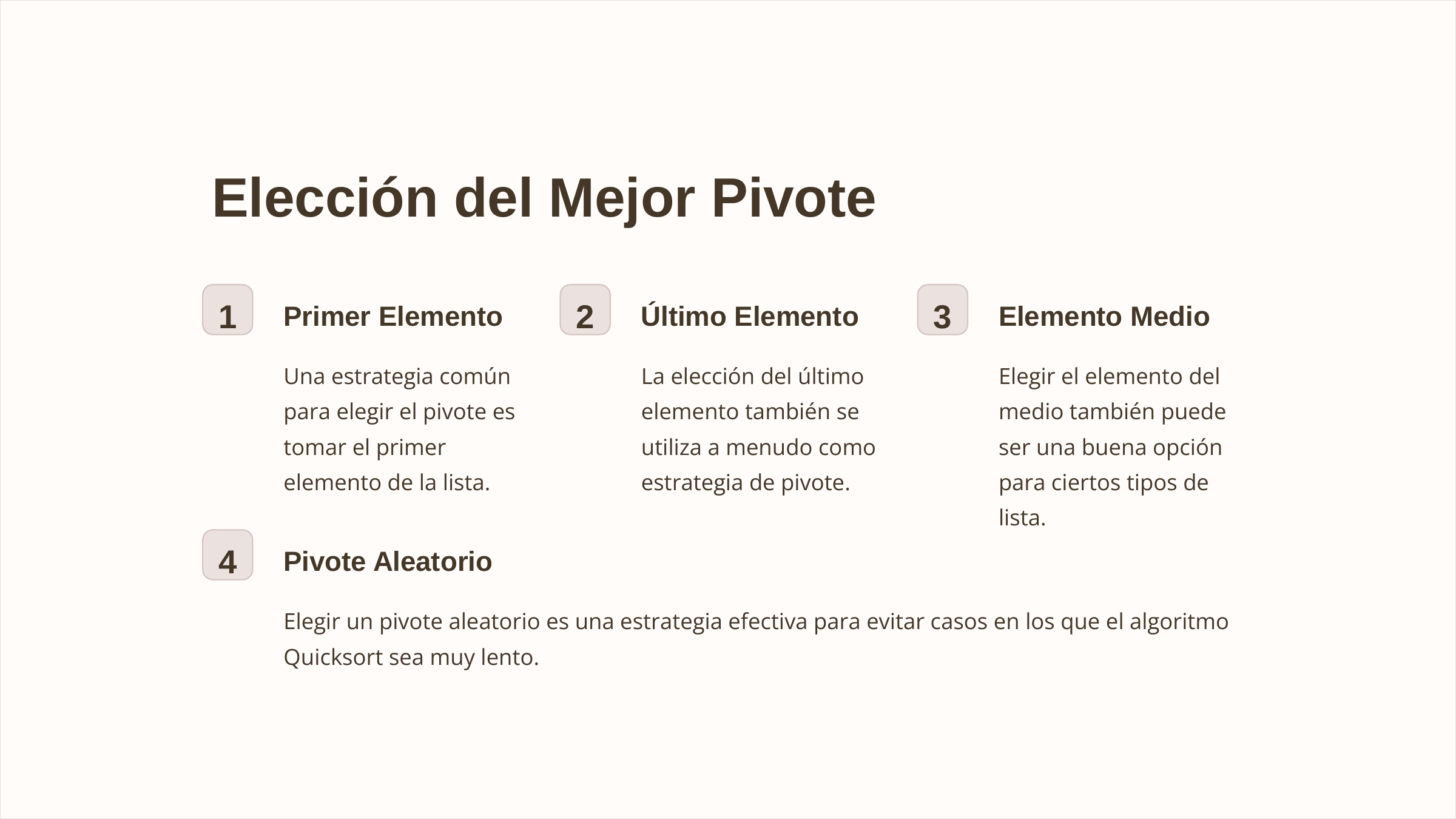

Elección del Mejor Pivote

1
2
3
Primer Elemento
Último Elemento
Elemento Medio
Una estrategia común para elegir el pivote es tomar el primer elemento de la lista.
La elección del último elemento también se utiliza a menudo como estrategia de pivote.
Elegir el elemento del medio también puede ser una buena opción para ciertos tipos de lista.

4
Pivote Aleatorio
Elegir un pivote aleatorio es una estrategia efectiva para evitar casos en los que el algoritmo Quicksort sea muy lento.